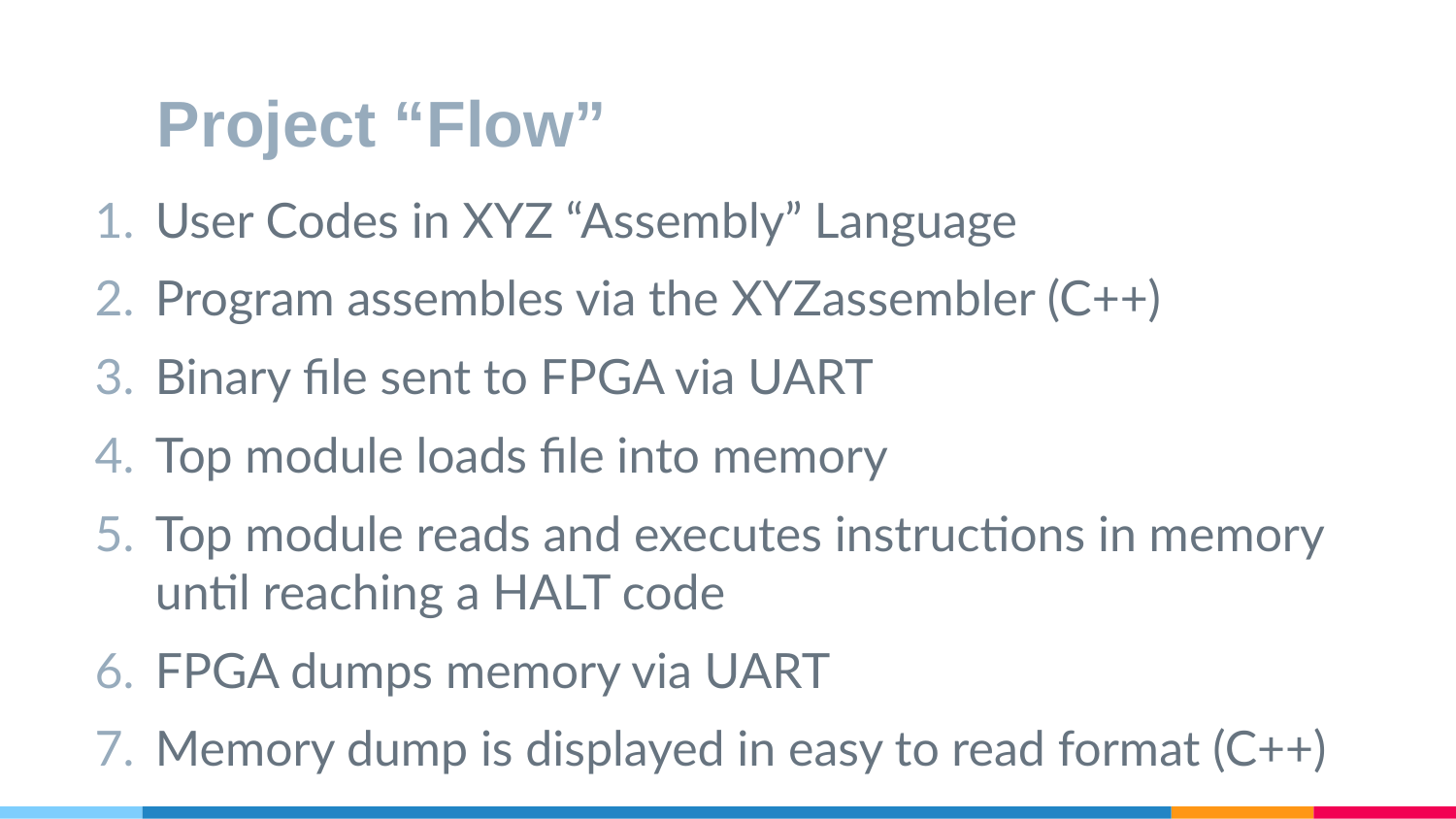

# Project “Flow”
User Codes in XYZ “Assembly” Language
Program assembles via the XYZassembler (C++)
Binary file sent to FPGA via UART
Top module loads file into memory
Top module reads and executes instructions in memory until reaching a HALT code
FPGA dumps memory via UART
Memory dump is displayed in easy to read format (C++)